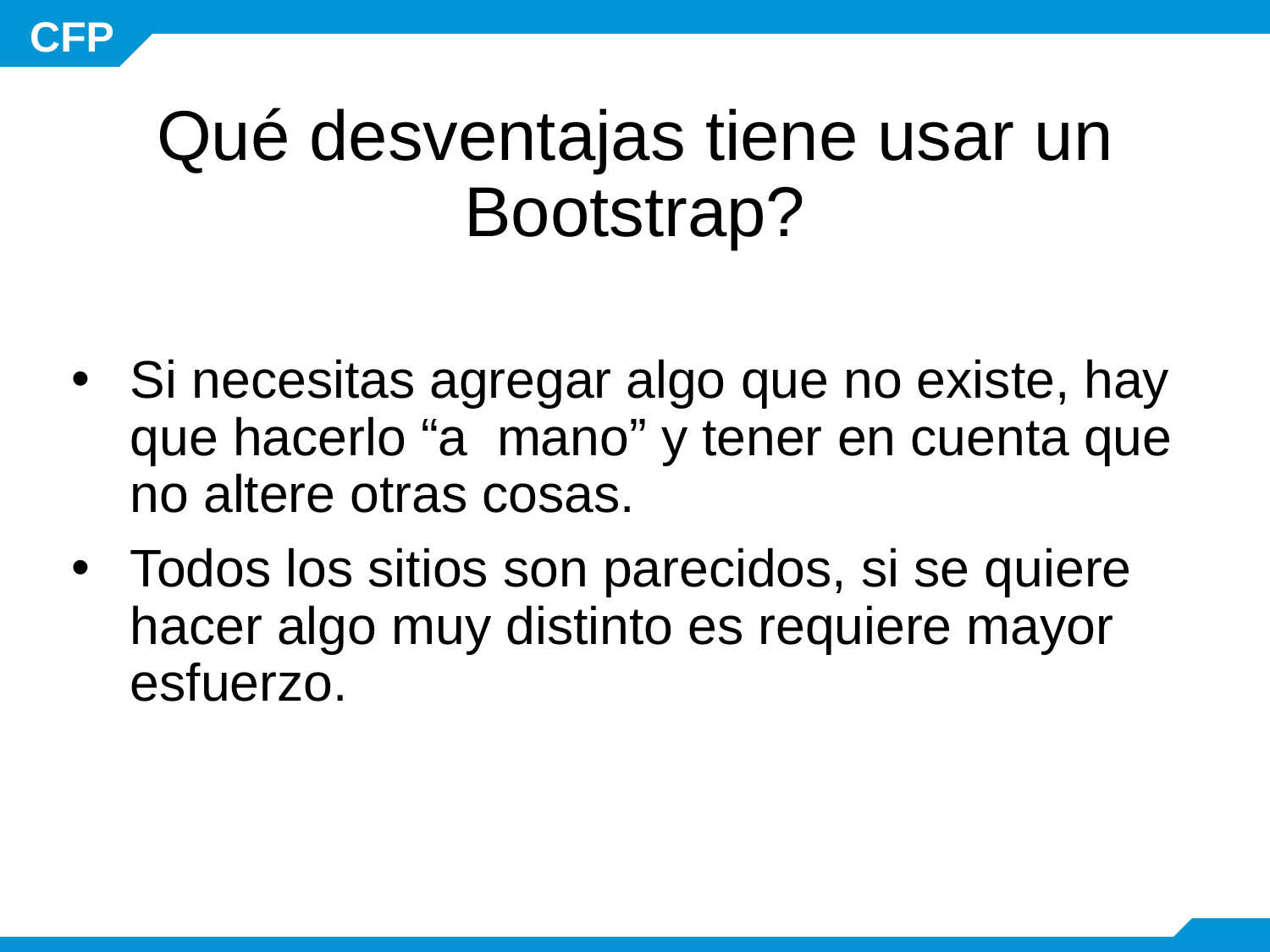

# Qué desventajas tiene usar un Bootstrap?
Si necesitas agregar algo que no existe, hay que hacerlo “a  mano” y tener en cuenta que no altere otras cosas.
Todos los sitios son parecidos, si se quiere hacer algo muy distinto es requiere mayor esfuerzo.